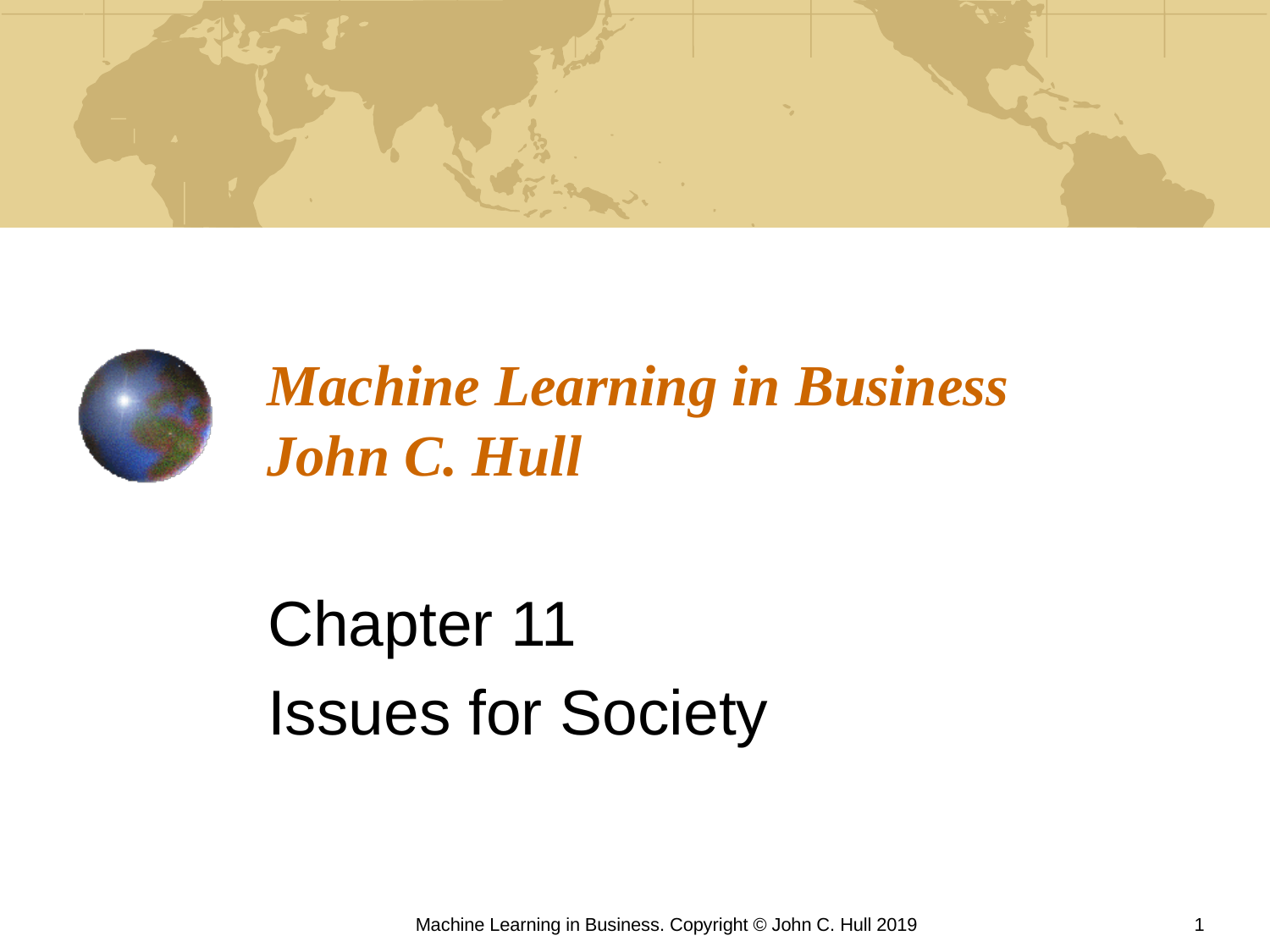

# Machine Learning in Business John C. Hull
Chapter 11
Issues for Society
Machine Learning in Business. Copyright © John C. Hull 2019
1